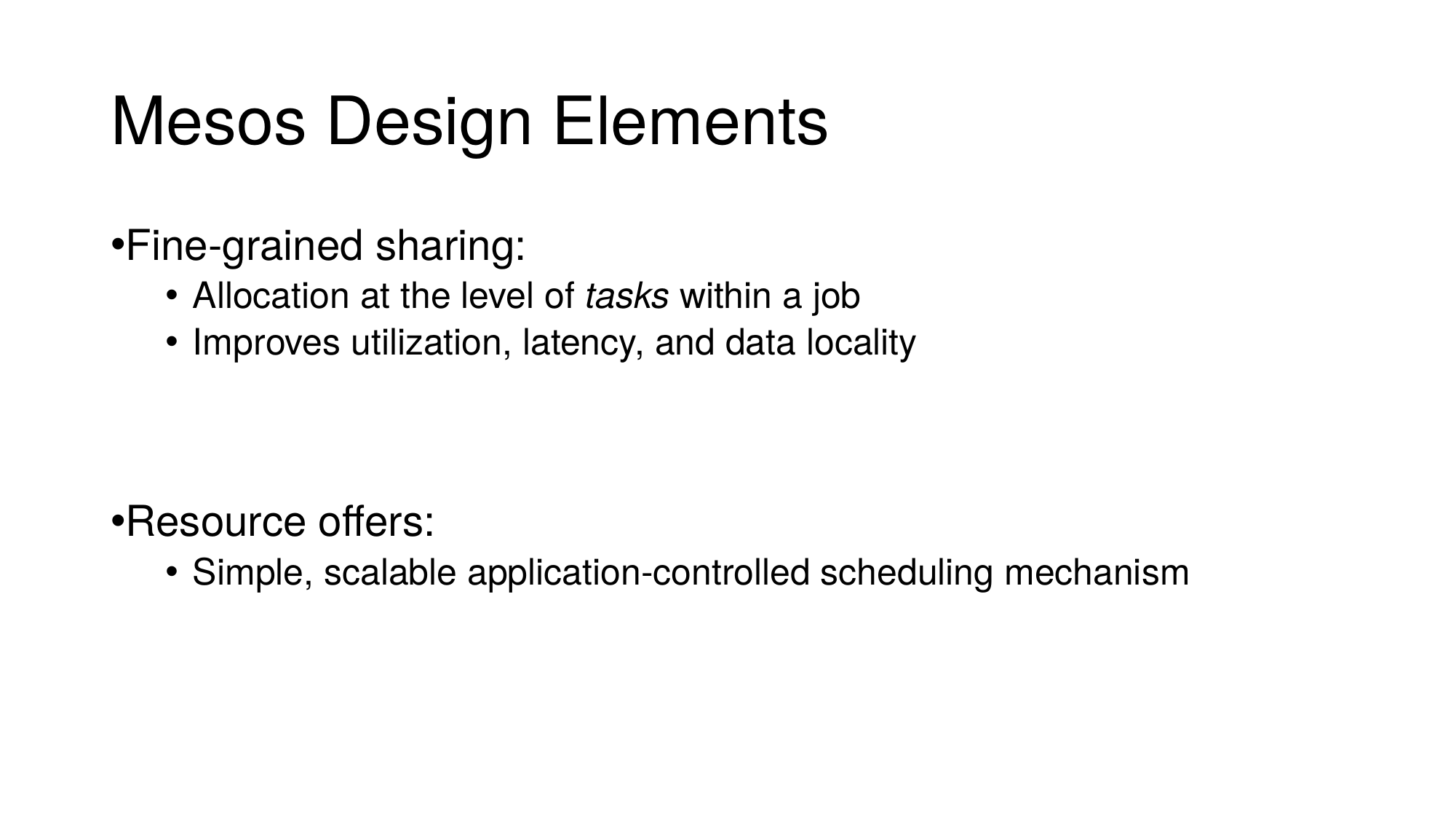

# Mesos Design Elements
Fine-grained sharing:
Allocation at the level of tasks within a job
Improves utilization, latency, and data locality

Resource offers:
Simple, scalable application-controlled scheduling mechanism